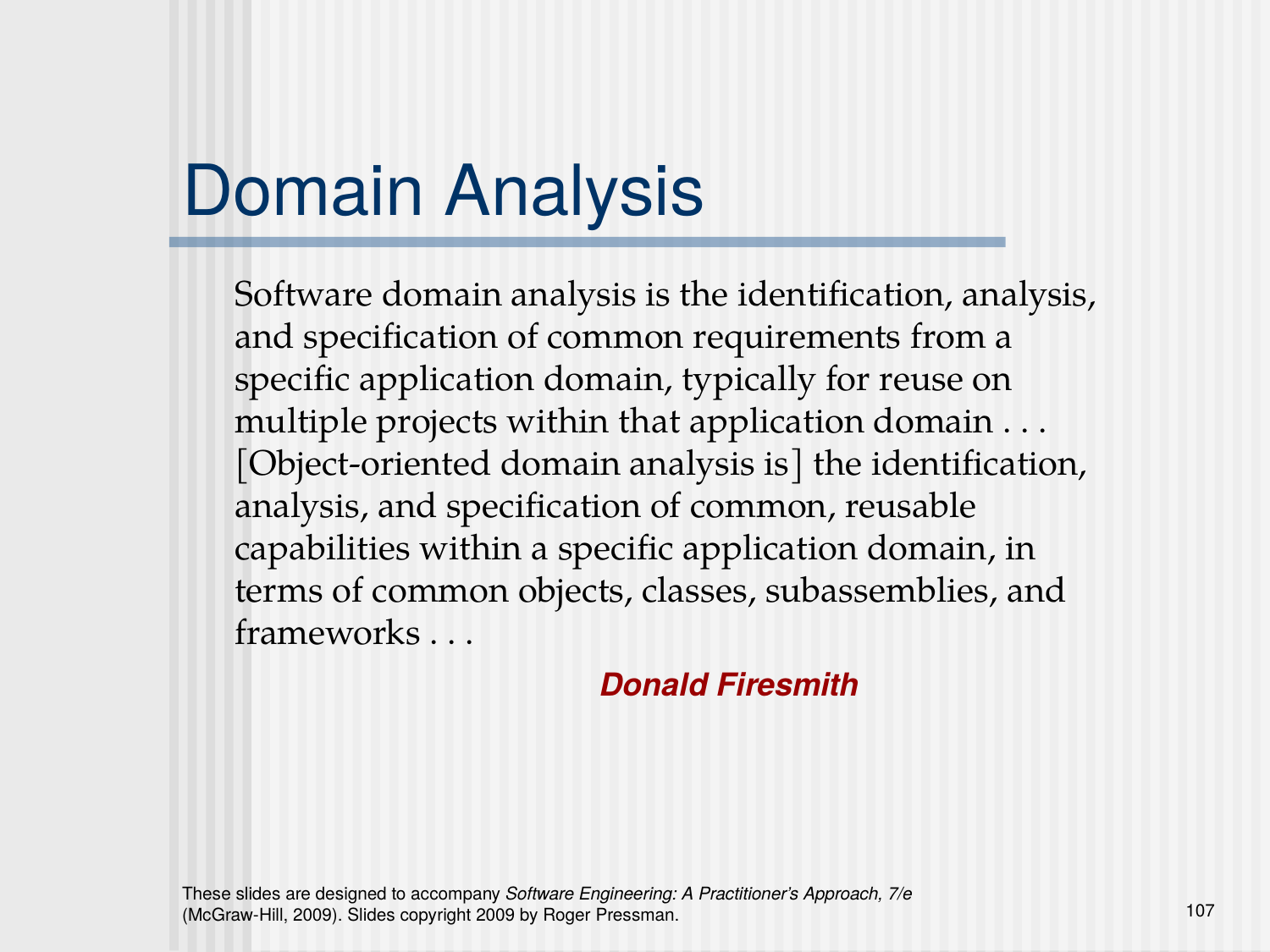

# Domain Analysis
Software domain analysis is the identification, analysis, and specification of common requirements from a specific application domain, typically for reuse on multiple projects within that application domain . . . [Object-oriented domain analysis is] the identification, analysis, and specification of common, reusable capabilities within a specific application domain, in terms of common objects, classes, subassemblies, and frameworks . . .
Donald Firesmith
These slides are designed to accompany Software Engineering: A Practitioner’s Approach, 7/e (McGraw-Hill, 2009). Slides copyright 2009 by Roger Pressman.
107